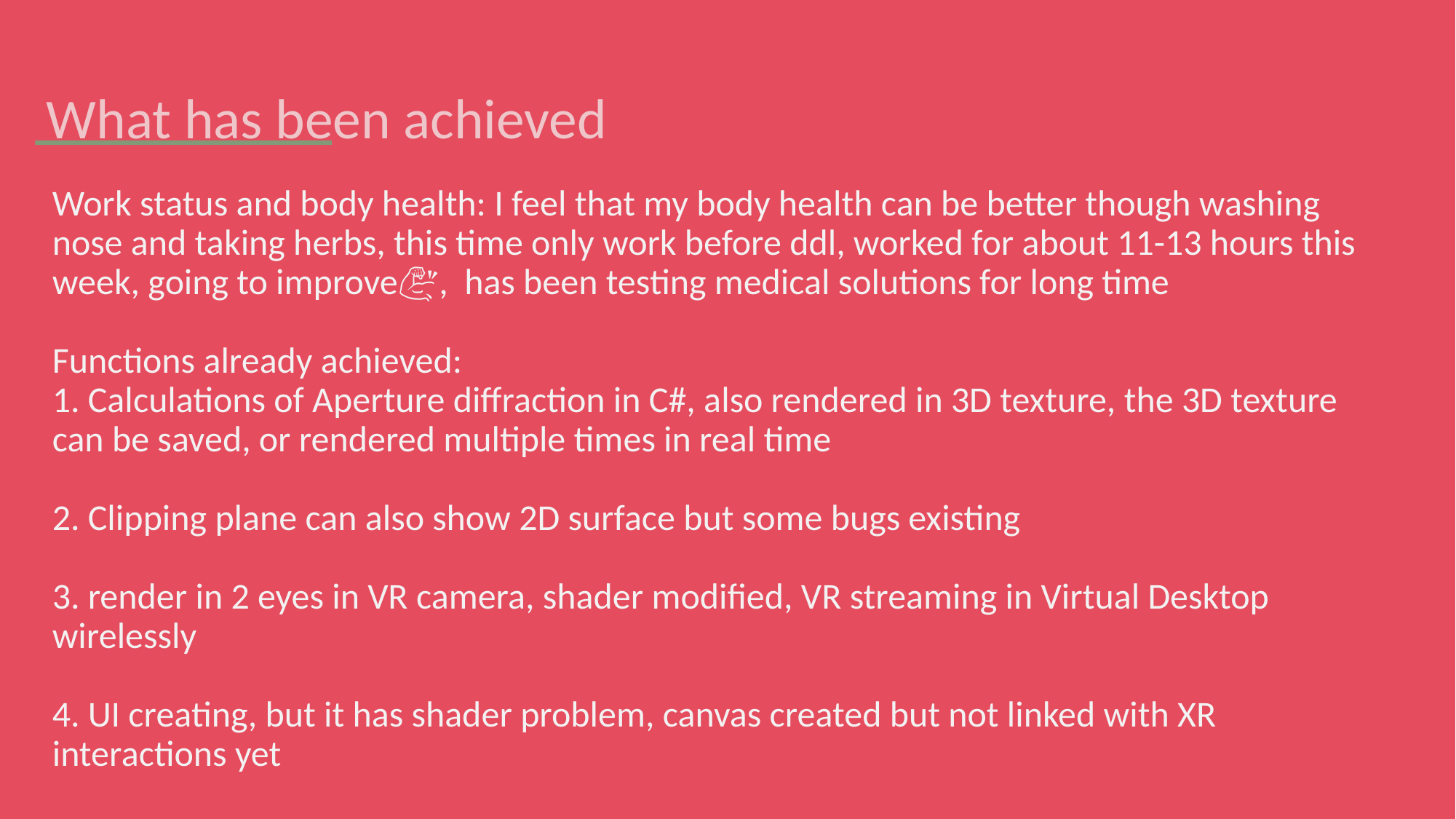

# What has been achieved
Work status and body health: I feel that my body health can be better though washing nose and taking herbs, this time only work before ddl, worked for about 11-13 hours this week, going to improve💪,  has been testing medical solutions for long time

Functions already achieved:
1. Calculations of Aperture diffraction in C#, also rendered in 3D texture, the 3D texture can be saved, or rendered multiple times in real time

2. Clipping plane can also show 2D surface but some bugs existing

3. render in 2 eyes in VR camera, shader modified, VR streaming in Virtual Desktop wirelessly

4. UI creating, but it has shader problem, canvas created but not linked with XR interactions yet